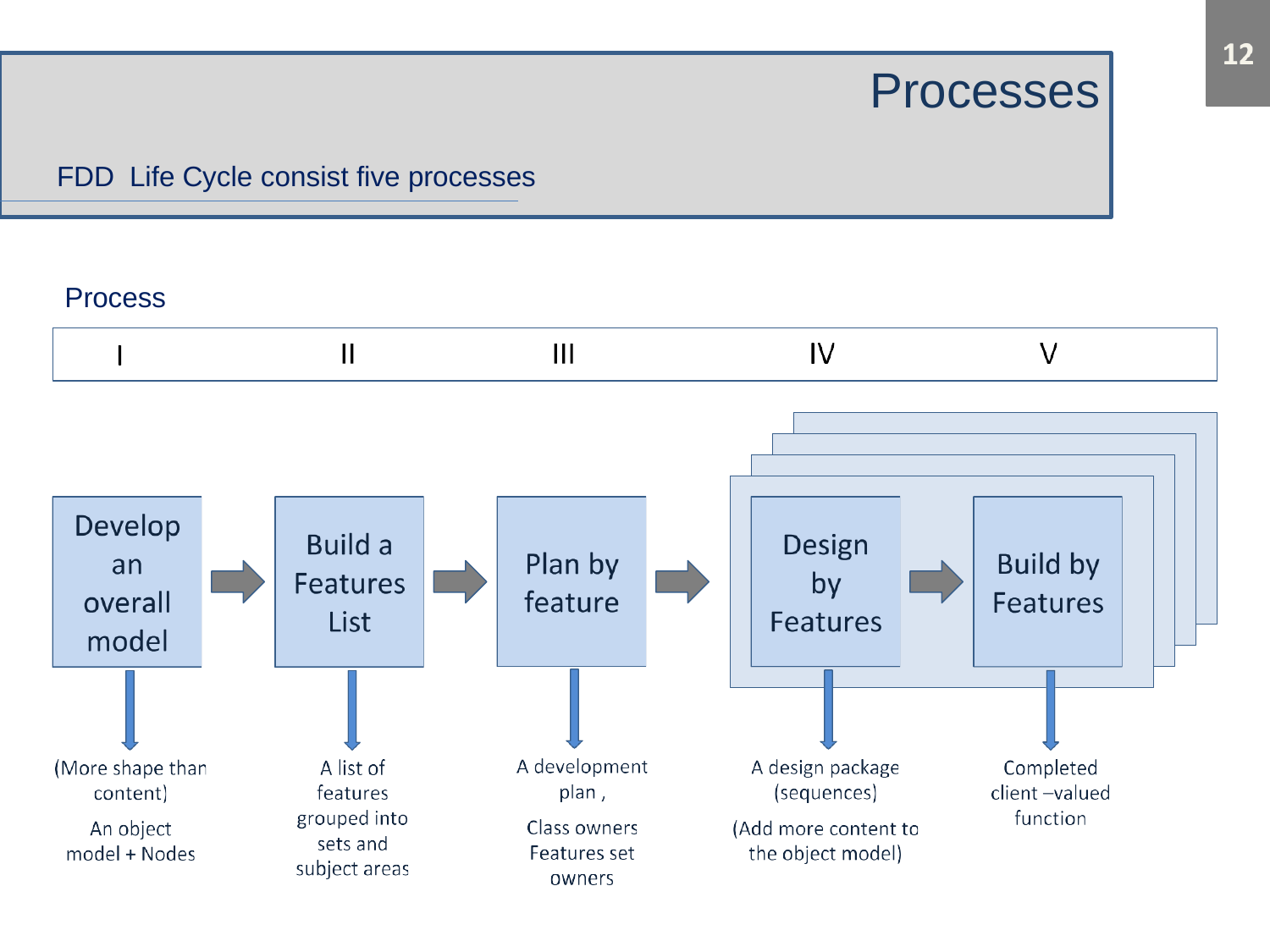

# Processes
FDD  Life Cycle consist five processes

Process